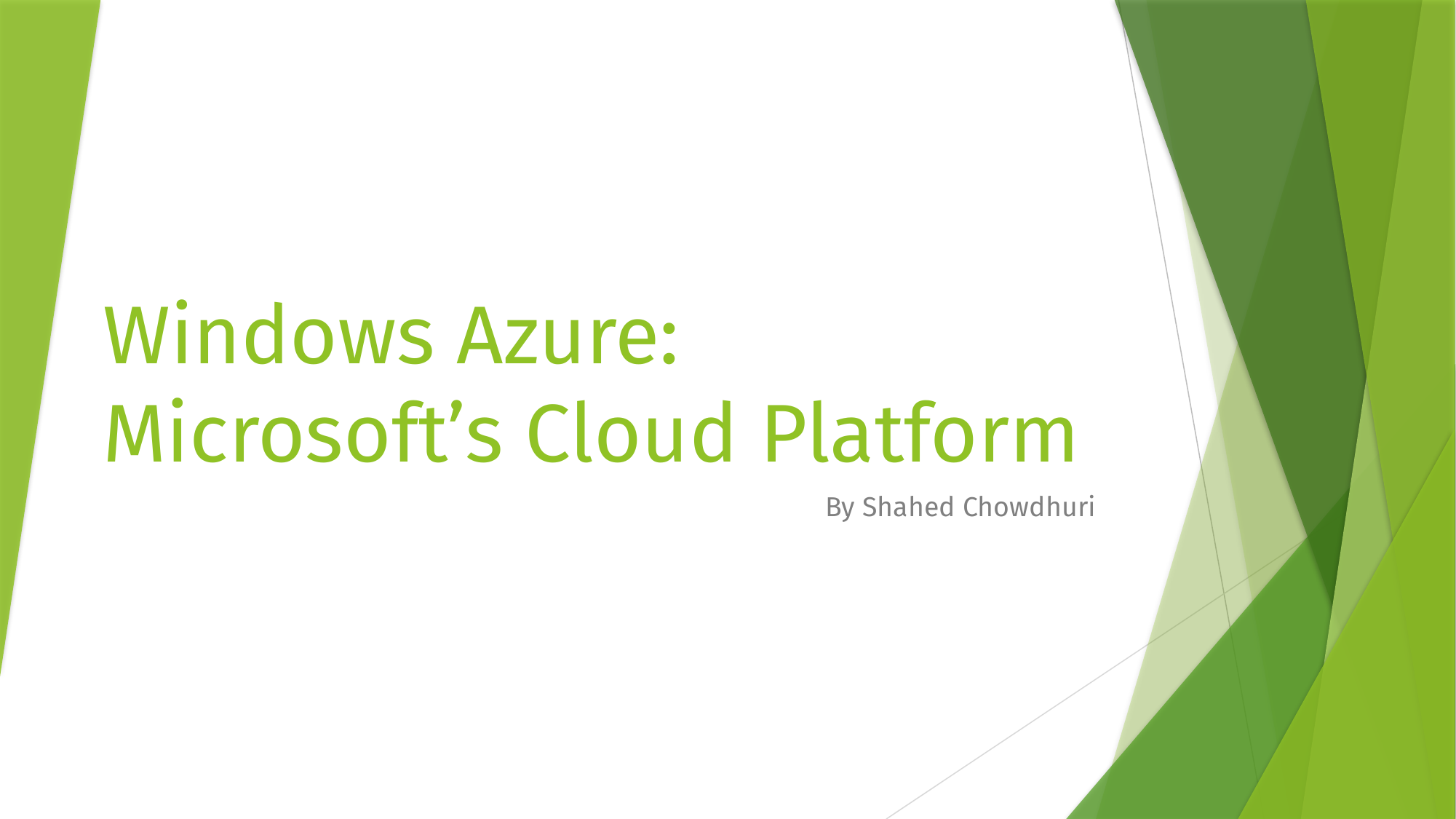

# Windows Azure: Microsoft’s Cloud Platform
By Shahed Chowdhuri